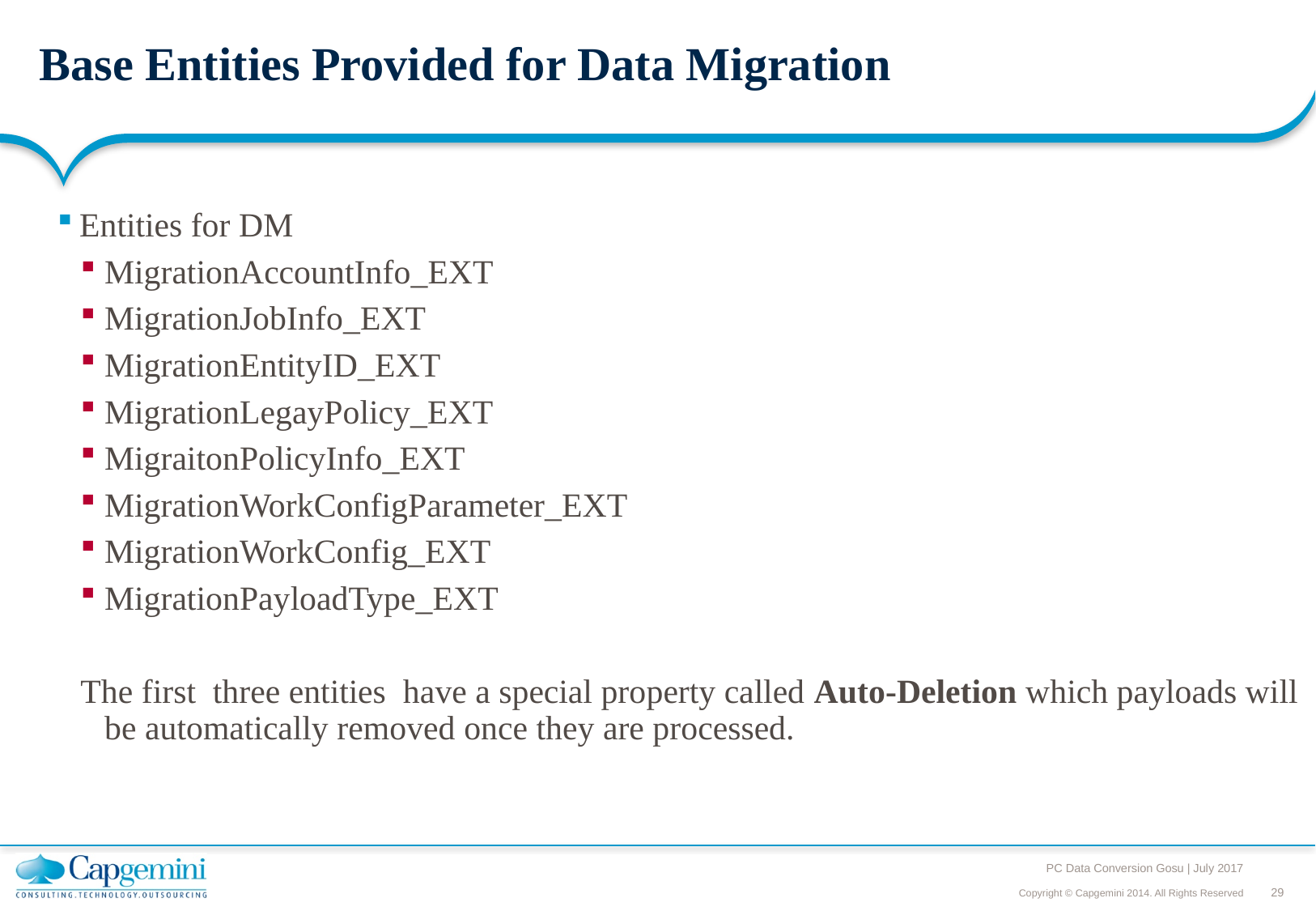

# Base Entities Provided for Data Migration
Entities for DM
MigrationAccountInfo_EXT
MigrationJobInfo_EXT
MigrationEntityID_EXT
MigrationLegayPolicy_EXT
MigraitonPolicyInfo_EXT
MigrationWorkConfigParameter_EXT
MigrationWorkConfig_EXT
MigrationPayloadType_EXT

The first  three entities  have a special property called Auto-Deletion which payloads will be automatically removed once they are processed.